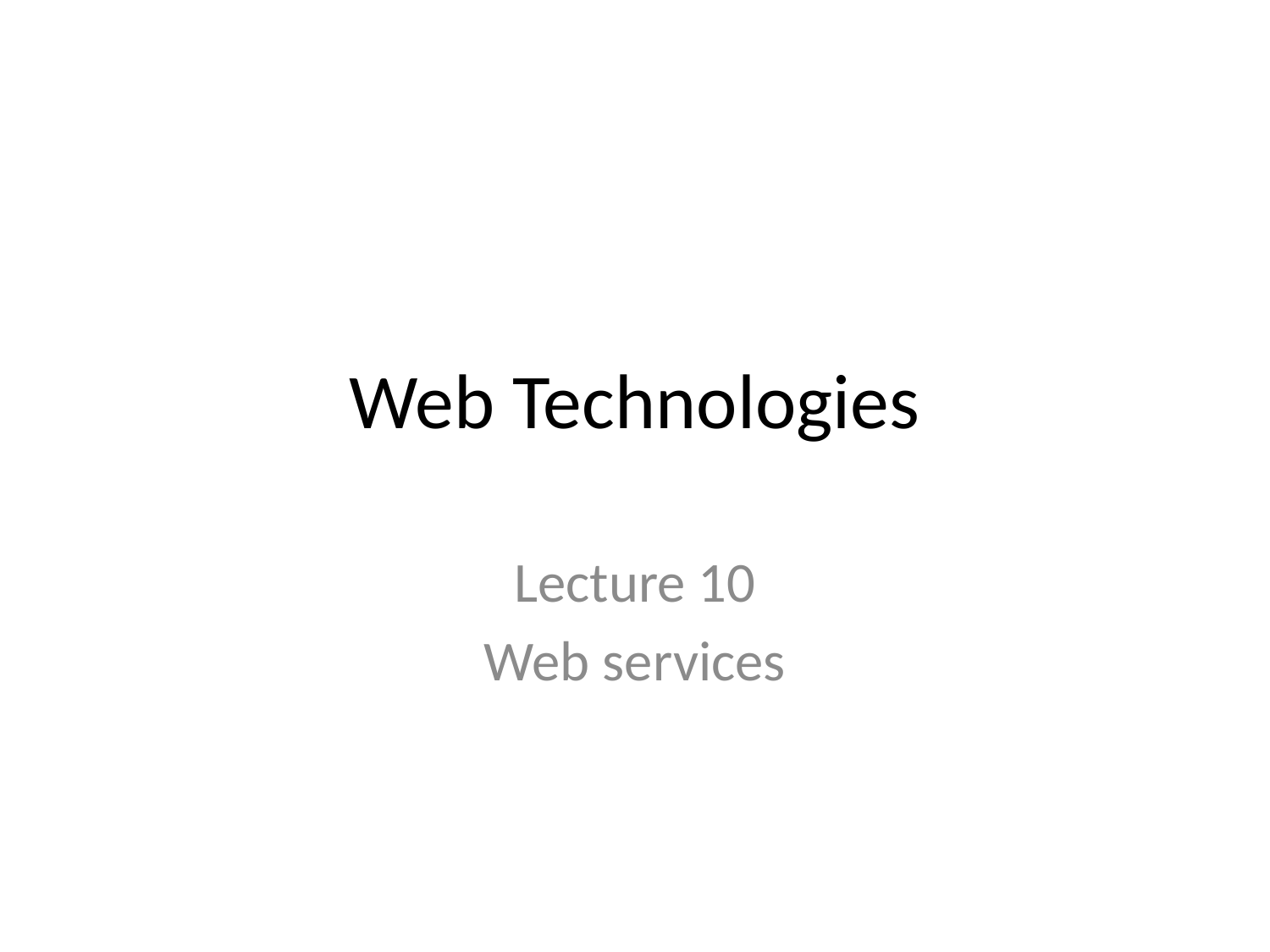

# Web Technologies
Lecture 10
Web services